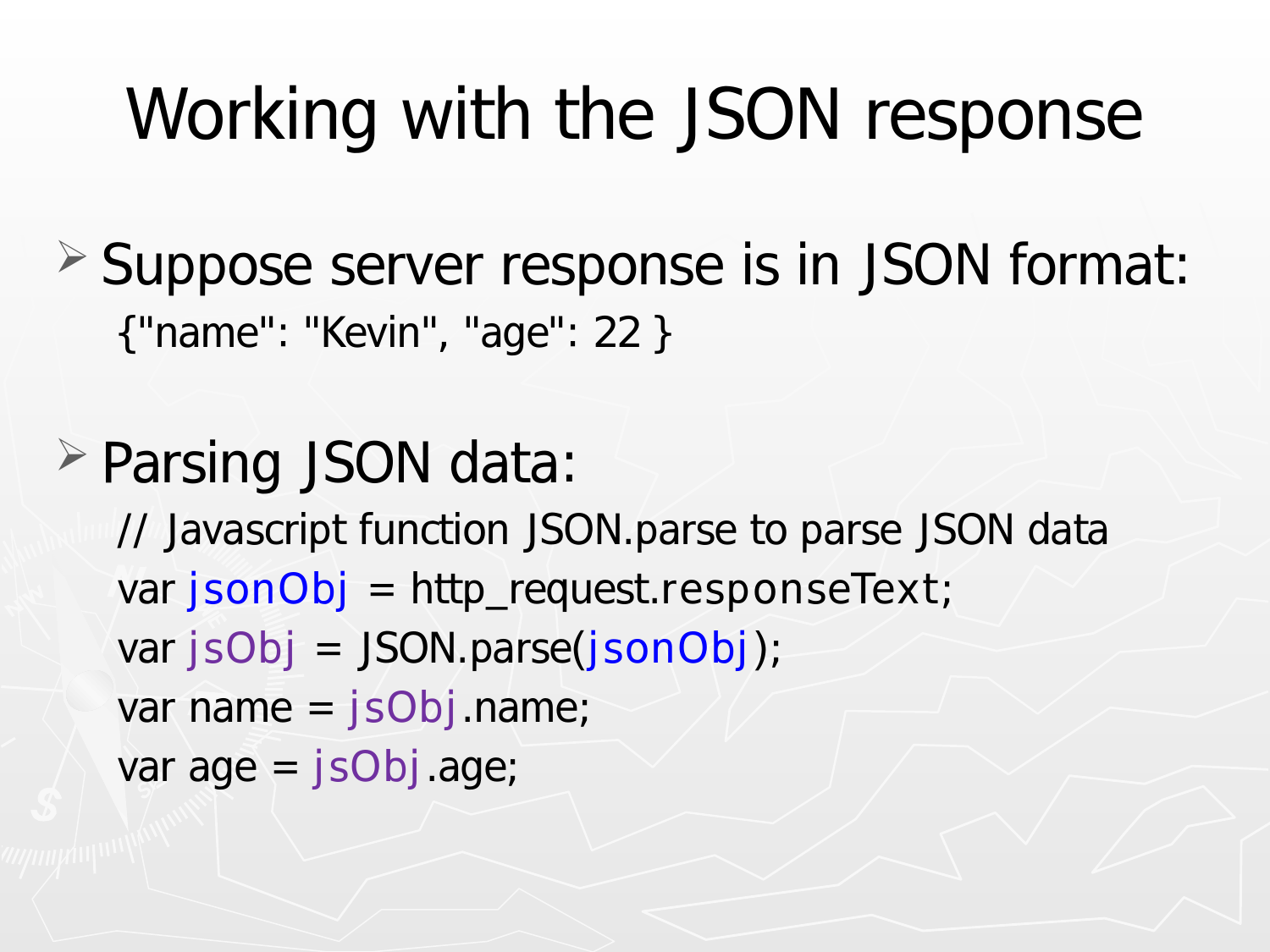

# Working with the JSON response
Suppose server response is in JSON format:
{"name": "Kevin", "age": 22 }

Parsing JSON data:
// Javascript function JSON.parse to parse JSON data
var jsonObj = http_request.responseText;
var jsObj = JSON.parse(jsonObj);
var name = jsObj.name;
var age = jsObj.age;